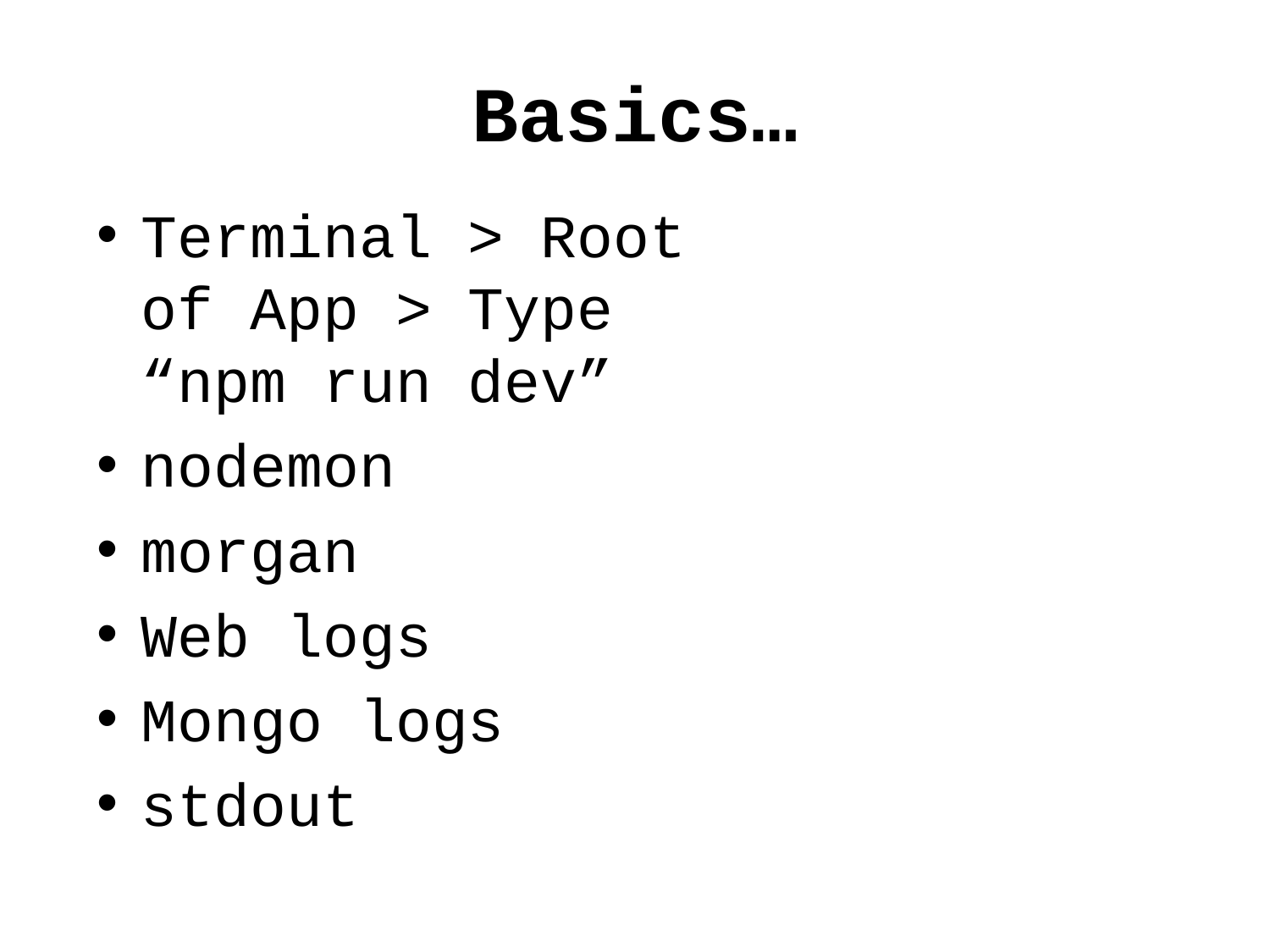

# Basics…
Terminal > Root of App > Type “npm run dev”
nodemon
morgan
Web logs
Mongo logs
stdout